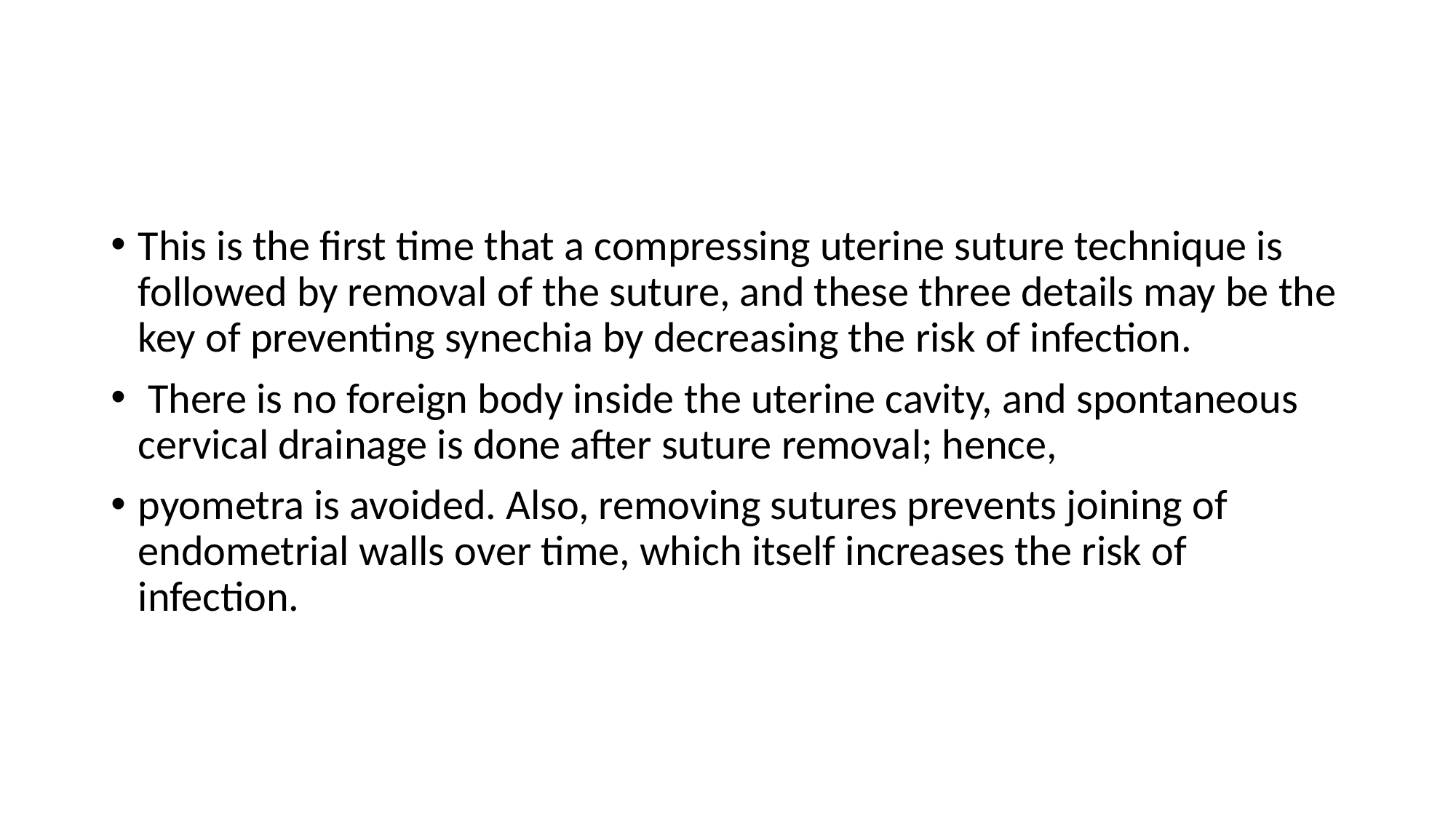

#
This is the first time that a compressing uterine suture technique is followed by removal of the suture, and these three details may be the key of preventing synechia by decreasing the risk of infection.
 There is no foreign body inside the uterine cavity, and spontaneous cervical drainage is done after suture removal; hence,
pyometra is avoided. Also, removing sutures prevents joining of endometrial walls over time, which itself increases the risk of infection.